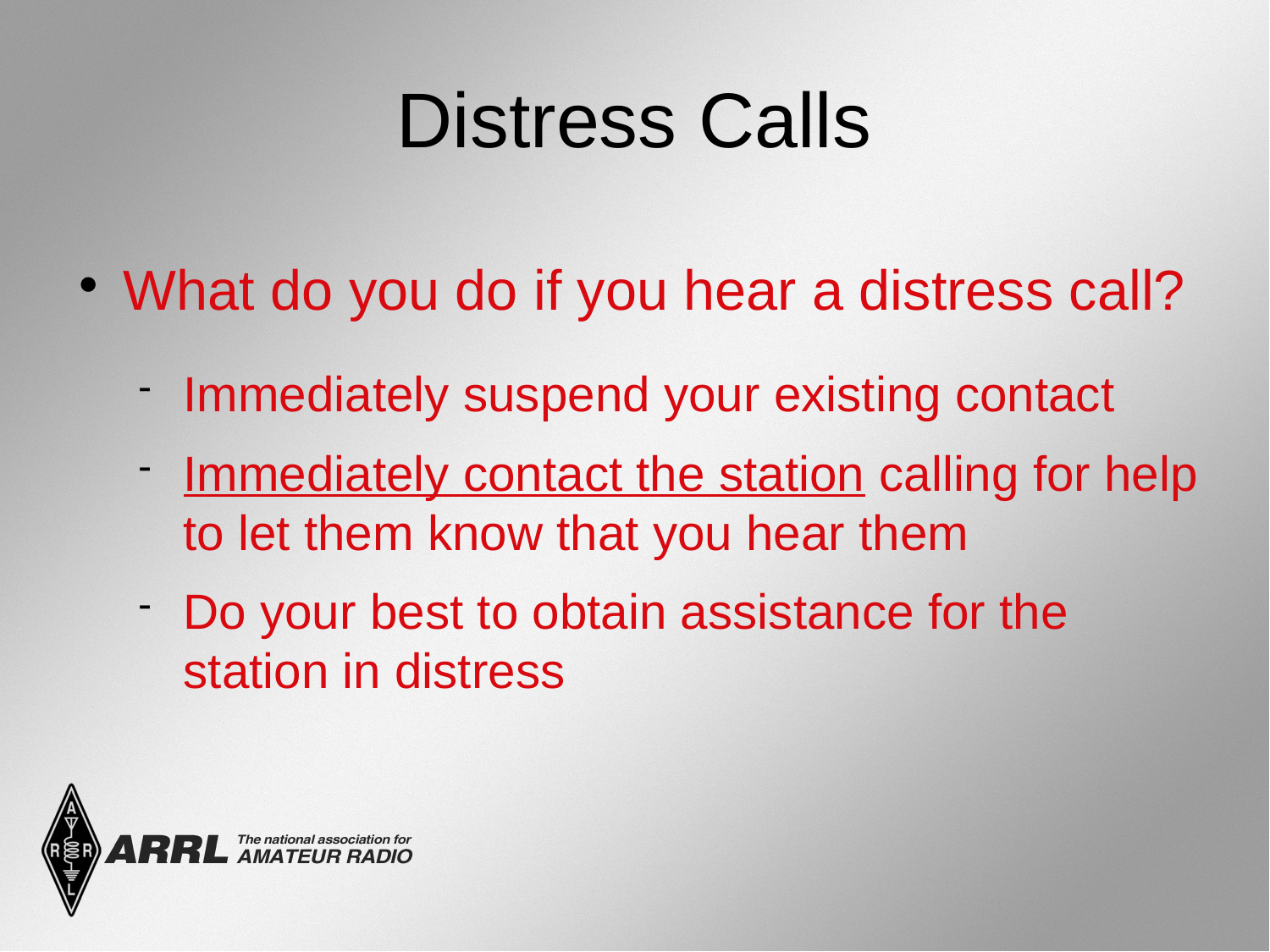

Distress Calls

What do you do if you hear a distress call?
Immediately suspend your existing contact
Immediately contact the station calling for help to let them know that you hear them
Do your best to obtain assistance for the station in distress